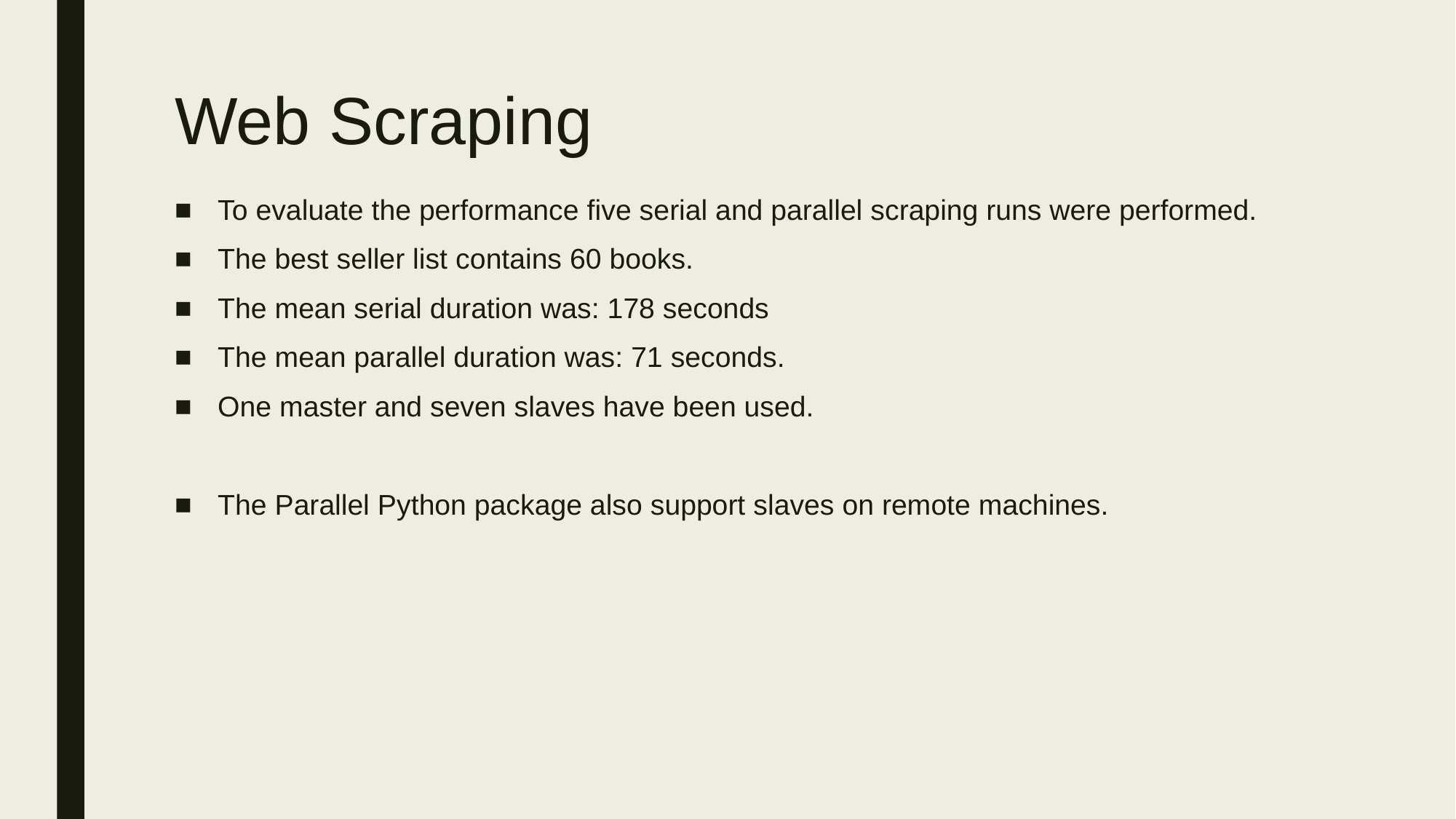

# Web Scraping
To evaluate the performance five serial and parallel scraping runs were performed.
The best seller list contains 60 books.
The mean serial duration was: 178 seconds
The mean parallel duration was: 71 seconds.
One master and seven slaves have been used.

The Parallel Python package also support slaves on remote machines.